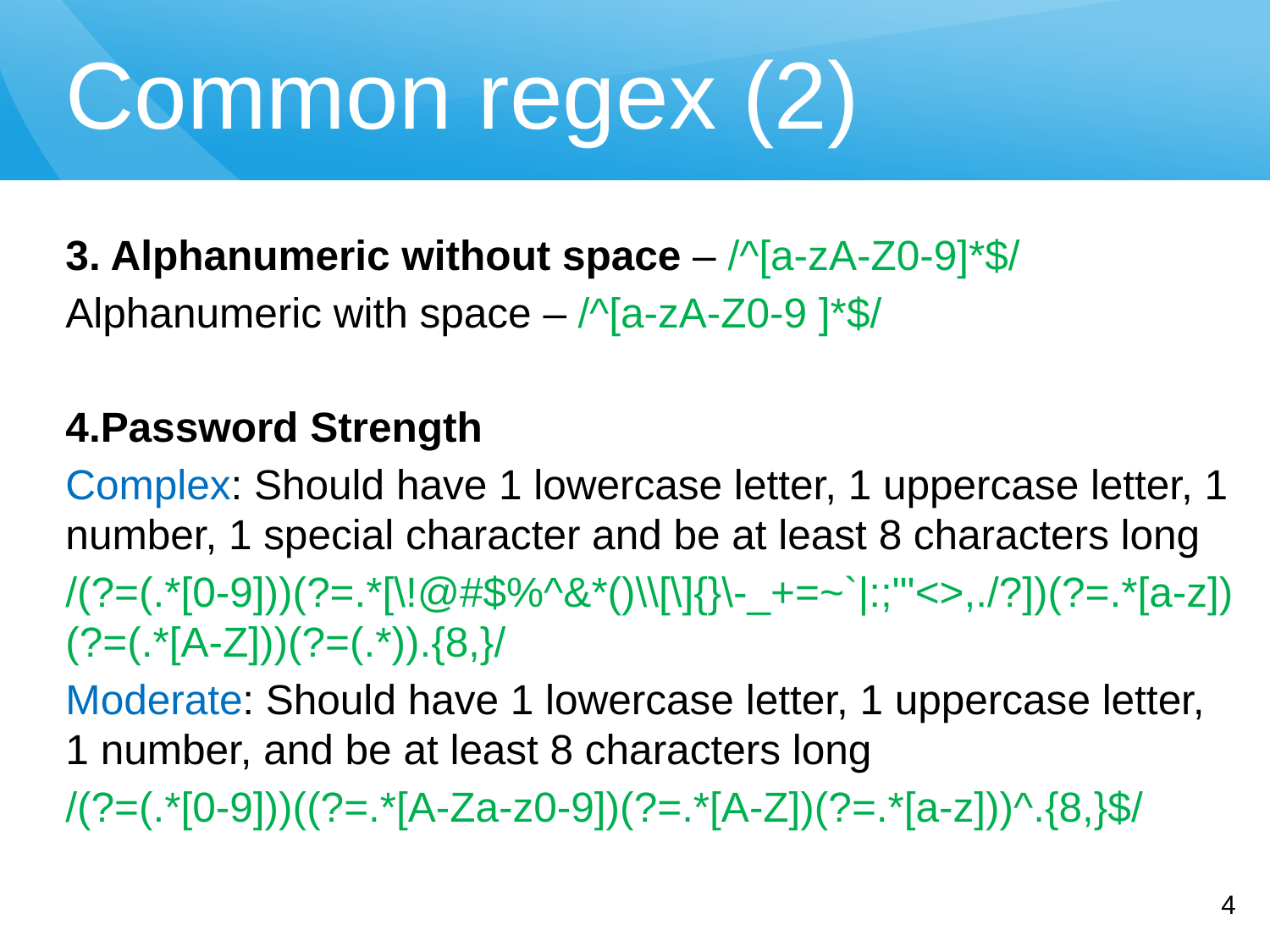

# Common regex (2)
3. Alphanumeric without space – /^[a-zA-Z0-9]*$/
Alphanumeric with space – /^[a-zA-Z0-9 ]*$/

4.Password Strength
Complex: Should have 1 lowercase letter, 1 uppercase letter, 1 number, 1 special character and be at least 8 characters long
/(?=(.*[0-9]))(?=.*[\!@#$%^&*()\\[\]{}\-_+=~`|:;"'<>,./?])(?=.*[a-z])(?=(.*[A-Z]))(?=(.*)).{8,}/
Moderate: Should have 1 lowercase letter, 1 uppercase letter, 1 number, and be at least 8 characters long
/(?=(.*[0-9]))((?=.*[A-Za-z0-9])(?=.*[A-Z])(?=.*[a-z]))^.{8,}$/

4